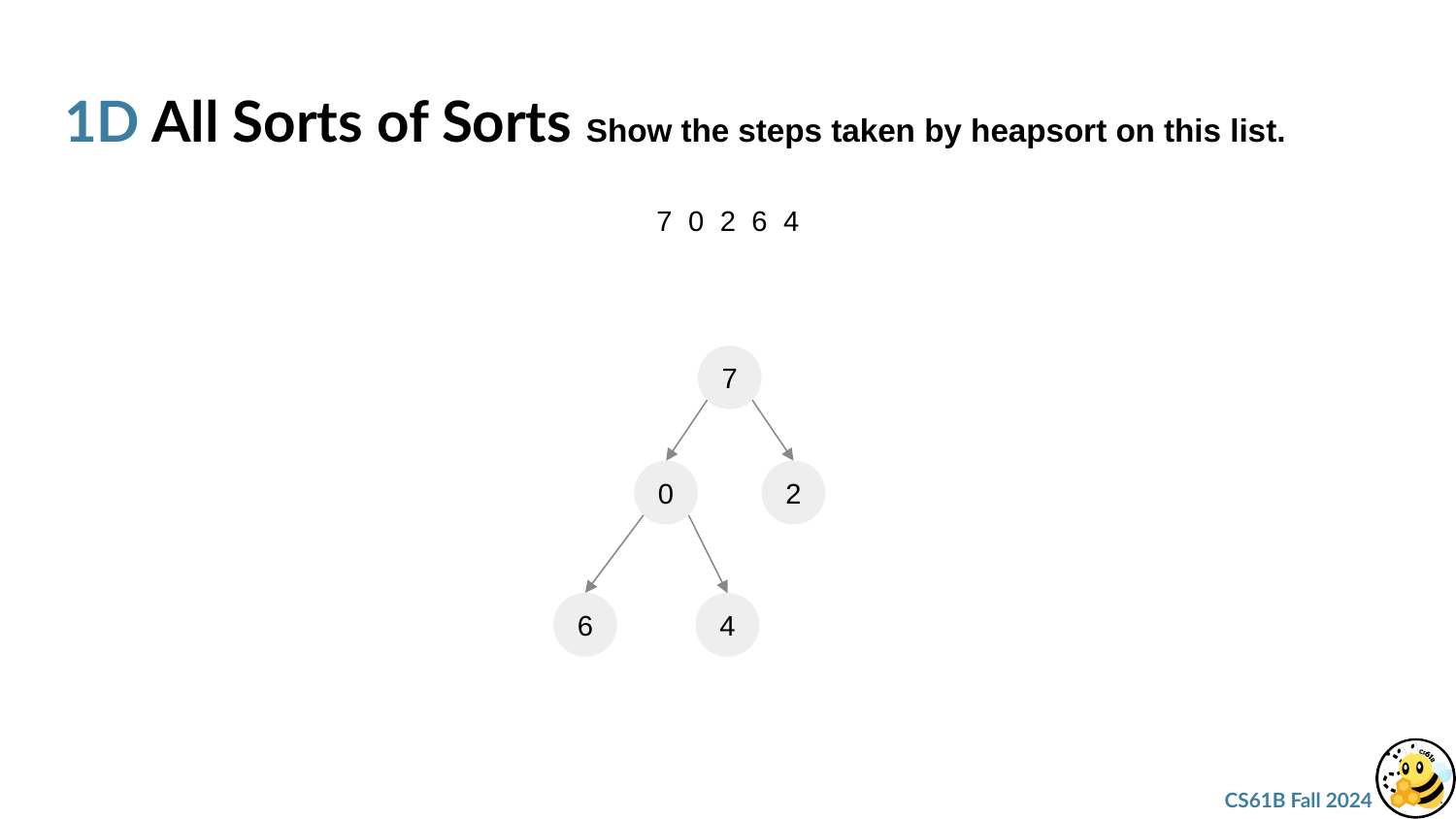

# 1D All Sorts of Sorts Show the steps taken by heapsort on this list.
7  0  2  6  4
7
0
2
6
4